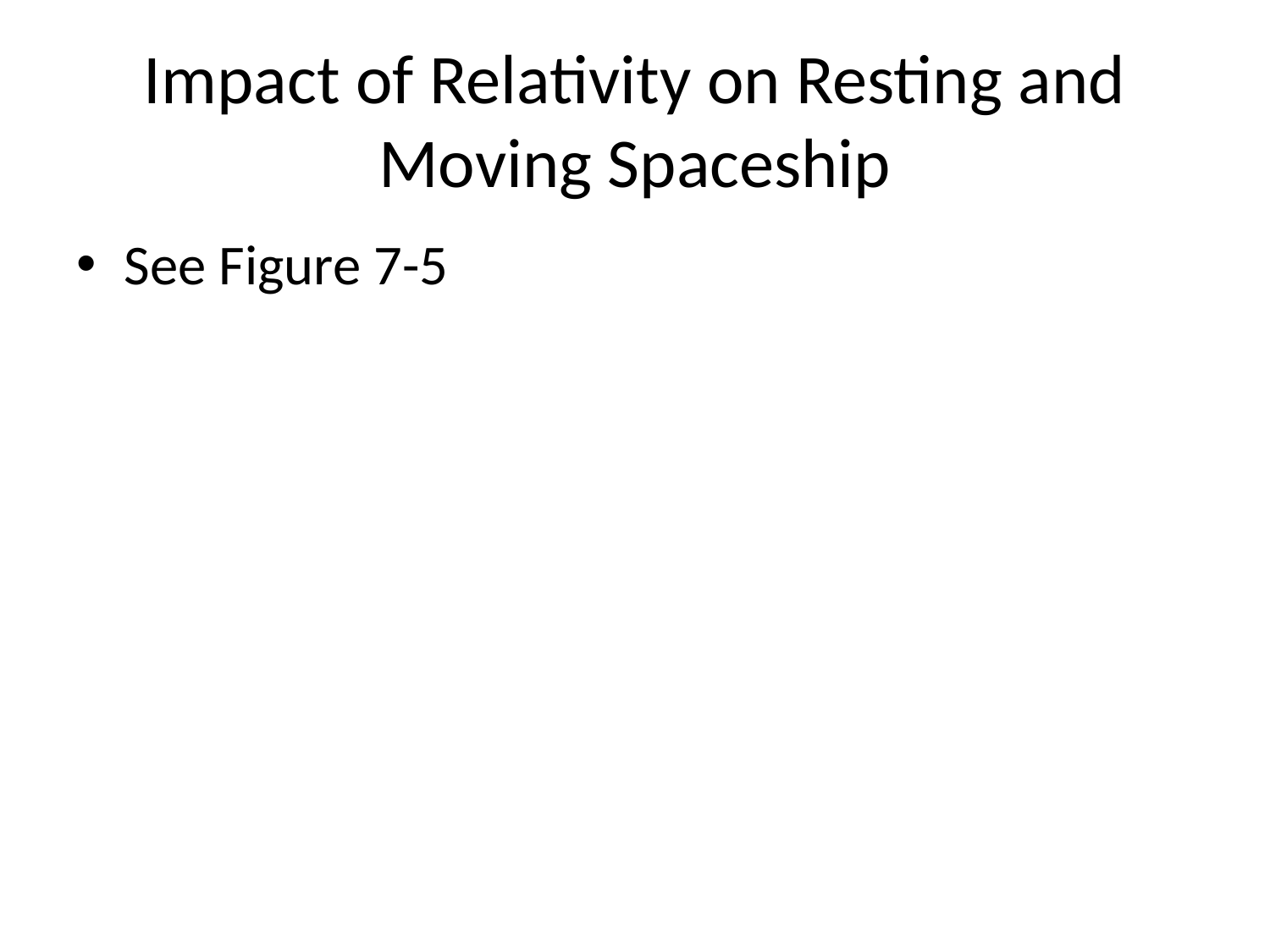

# Impact of Relativity on Resting and Moving Spaceship
See Figure 7-5